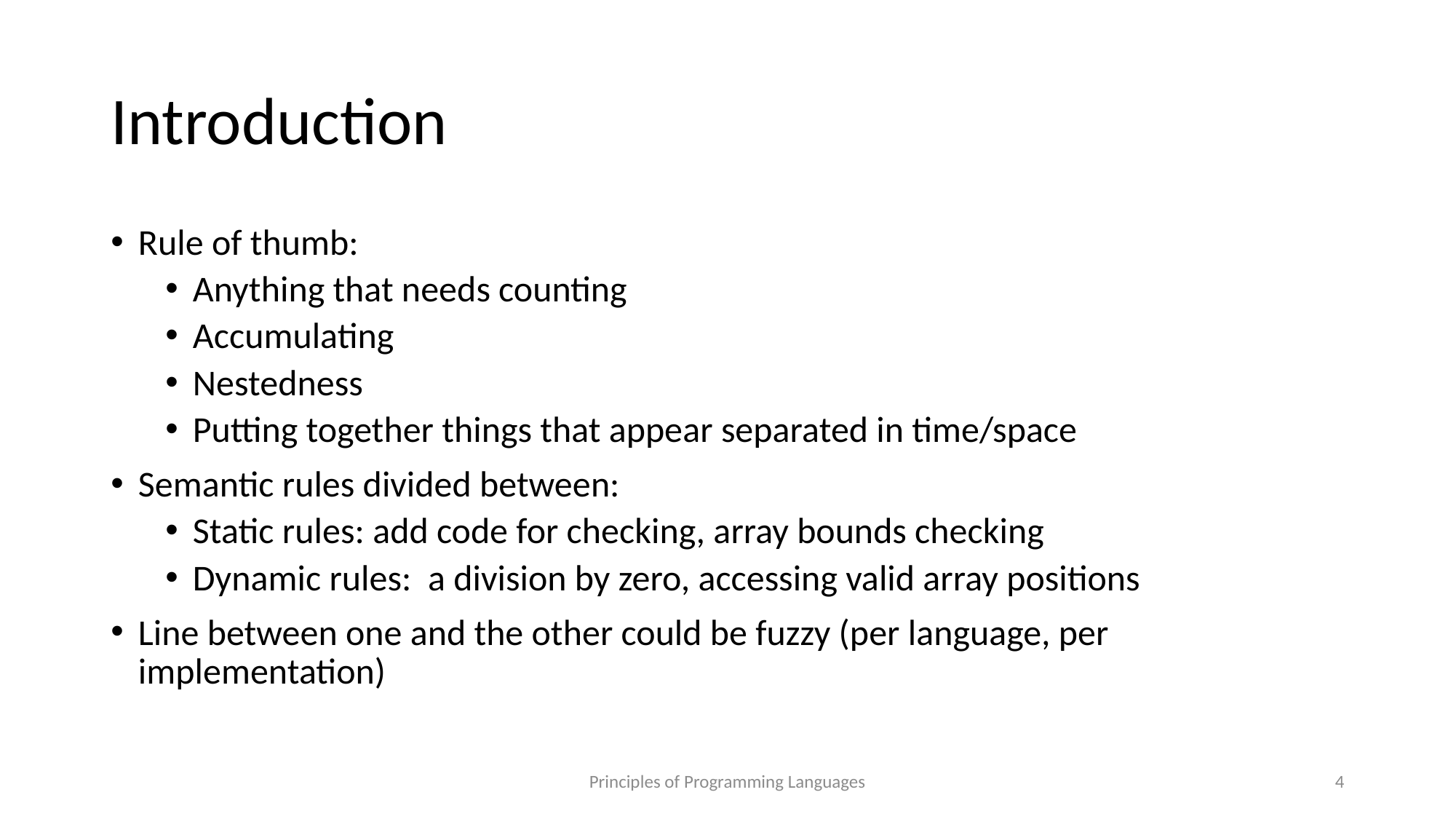

# Introduction
Rule of thumb:
Anything that needs counting
Accumulating
Nestedness
Putting together things that appear separated in time/space
Semantic rules divided between:
Static rules: add code for checking, array bounds checking
Dynamic rules:  a division by zero, accessing valid array positions
Line between one and the other could be fuzzy (per language, per implementation)

Principles of Programming Languages
4